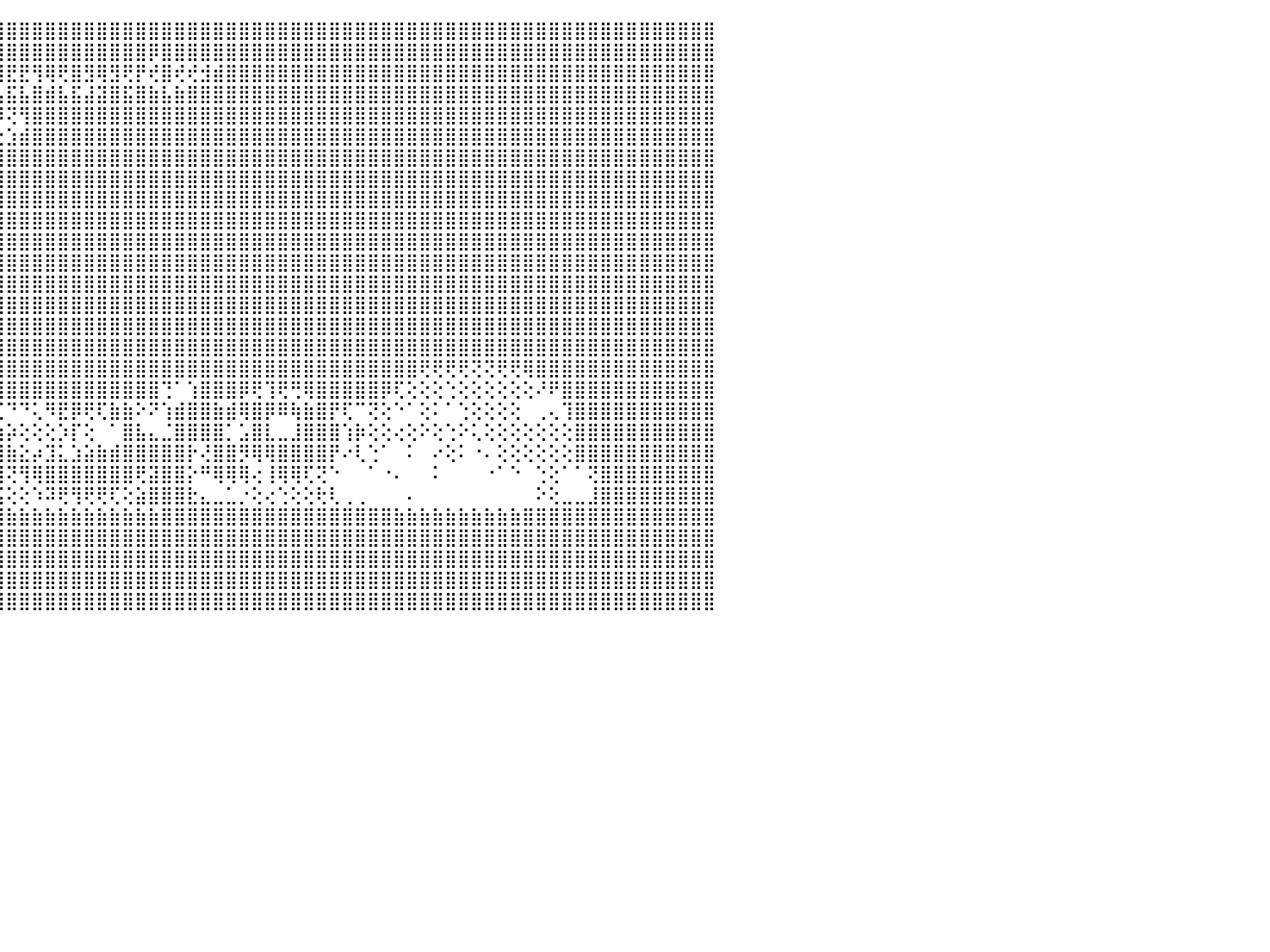

⣿⣿⣿⣿⣿⣿⣿⣿⣿⣿⣿⣿⣿⣿⣿⣿⣿⣿⣿⣿⣿⣿⣿⣿⣿⣿⣿⣿⣿⣿⣿⣿⣿⣿⣿⣿⣿⣿⣿⣿⣿⣿⣿⣿⣿⣿⣿⣿⣿⣿⣿⣿⣿⣿⣿⣿⣿⣿⣿⣿⣿⣿⣿⣿⣿⣿⣿⣿⣿⣿⣿⣿⣿⣿⣿⣿⣿⣿⣿⣿⣿⣿⣿⣿⣿⣿⣿⣿⣿⣿⣿⣿⣿⣿⣿⣿⣿⣿⣿⣿⠀
⣿⣿⣿⣿⣿⣿⣿⣿⣿⣿⣿⣿⣿⣿⣿⣿⣿⣿⣿⣿⣿⣿⣿⣿⣿⣿⣿⣿⣿⣿⣿⣿⣿⣿⣿⣿⣿⣿⣿⢿⣿⣿⣿⣿⣿⣿⣿⣿⣿⣿⣿⣿⣿⣿⣿⣿⡿⣿⣿⣿⣿⣿⣿⣿⣿⣿⣿⣿⣿⣿⣿⣿⣿⣿⣿⣿⣿⣿⣿⣿⣿⣿⣿⣿⣿⣿⣿⣿⣿⣿⣿⣿⣿⣿⣿⣿⣿⣿⣿⣿⠀
⣿⣿⣿⣿⣿⣿⣟⣿⡿⢻⣿⢿⢿⣿⡟⡿⣿⢿⢟⡿⢿⣟⣟⢿⢿⢟⡻⡟⣟⡿⣿⣿⢿⡿⣿⡿⢞⣿⡾⢻⢺⢟⡞⣟⣿⣟⣟⢻⢿⢟⣿⣻⢿⣻⢟⡟⢞⣿⢞⢞⣺⣾⣿⣿⣿⣿⣿⣿⣿⣿⣿⣿⣿⣿⣿⣿⣿⣿⣿⣿⣿⣿⣿⣿⣿⣿⣿⣿⣿⣿⣿⣿⣿⣿⣿⣿⣿⣿⣿⣿⠀
⣿⣿⣿⣿⣿⣿⣵⣿⣷⣾⣯⣮⣵⣷⣽⣵⣿⣽⣿⣯⣧⣿⣿⣿⣿⣾⣽⣷⣿⣵⣿⣽⡝⢫⣿⣷⢔⢻⢇⢝⢼⣾⣯⣾⣧⣯⣧⣿⣾⣧⣯⣼⣽⣿⣯⣿⣷⣧⣷⣿⣿⣿⣿⣿⣿⣿⣿⣿⣿⣿⣿⣿⣿⣿⣿⣿⣿⣿⣿⣿⣿⣿⣿⣿⣿⣿⣿⣿⣿⣿⣿⣿⣿⣿⣿⣿⣿⣿⣿⣿⠀
⣿⣿⣿⣿⣿⣿⣿⣿⣿⣿⣿⣿⣿⣿⣿⣿⣿⣿⣿⣿⣿⣿⣿⣿⣿⣿⣿⣿⣿⣿⣿⡻⢕⠕⢿⣿⡕⢕⣵⡇⢕⣼⢝⢙⡿⢝⢻⣿⣿⣿⣿⣿⣿⣿⣿⣿⣿⣿⣿⣿⣿⣿⣿⣿⣿⣿⣿⣿⣿⣿⣿⣿⣿⣿⣿⣿⣿⣿⣿⣿⣿⣿⣿⣿⣿⣿⣿⣿⣿⣿⣿⣿⣿⣿⣿⣿⣿⣿⣿⣿⠀
⣿⣿⣿⣿⣿⣿⣿⣿⣿⣿⣿⣿⣿⣿⣿⣿⣿⣿⣿⣿⣿⣿⣿⣿⣿⡿⢟⢻⢝⢹⡳⢕⢜⣕⢝⣿⣧⣵⣿⣧⣔⢕⢕⢜⢕⣱⣾⣿⣿⣿⣿⣿⣿⣿⣿⣿⣿⣿⣿⣿⣿⣿⣿⣿⣿⣿⣿⣿⣿⣿⣿⣿⣿⣿⣿⣿⣿⣿⣿⣿⣿⣿⣿⣿⣿⣿⣿⣿⣿⣿⣿⣿⣿⣿⣿⣿⣿⣿⣿⣿⠀
⣿⣿⣿⣿⣿⣿⣿⣿⣿⣿⣿⣿⣿⣿⣿⣿⣿⣿⣿⣿⣿⣿⣿⣿⣿⢇⢵⢕⢕⣧⣔⣱⣼⣿⣿⣿⣿⣿⣿⣿⣿⣿⣧⣵⣾⣿⣿⣿⣿⣿⣿⣿⣿⣿⣿⣿⣿⣿⣿⣿⣿⣿⣿⣿⣿⣿⣿⣿⣿⣿⣿⣿⣿⣿⣿⣿⣿⣿⣿⣿⣿⣿⣿⣿⣿⣿⣿⣿⣿⣿⣿⣿⣿⣿⣿⣿⣿⣿⣿⣿⠀
⣿⣿⣿⣿⣿⣿⣿⣿⣿⣿⣿⣿⣿⣿⣿⣿⣿⣿⣿⣿⣿⣿⣿⣿⣿⣧⣵⣕⣕⣜⣿⣿⣿⣿⣿⣿⣿⣿⣿⣿⣿⣿⣿⣿⣿⣿⣿⣿⣿⣿⣿⣿⣿⣿⣿⣿⣿⣿⣿⣿⣿⣿⣿⣿⣿⣿⣿⣿⣿⣿⣿⣿⣿⣿⣿⣿⣿⣿⣿⣿⣿⣿⣿⣿⣿⣿⣿⣿⣿⣿⣿⣿⣿⣿⣿⣿⣿⣿⣿⣿⠀
⣿⣿⣿⣿⣿⣿⣿⣿⣿⣿⣿⣿⣿⣿⣿⣿⣿⣿⣿⣿⣿⣿⣿⣿⣿⣿⣿⣿⣿⣿⣿⣿⣿⣿⣿⣿⣿⣿⣿⣿⣿⣿⣿⣿⣿⣿⣿⣿⣿⣿⣿⣿⣿⣿⣿⣿⣿⣿⣿⣿⣿⣿⣿⣿⣿⣿⣿⣿⣿⣿⣿⣿⣿⣿⣿⣿⣿⣿⣿⣿⣿⣿⣿⣿⣿⣿⣿⣿⣿⣿⣿⣿⣿⣿⣿⣿⣿⣿⣿⣿⠀
⣿⣿⣿⣿⣿⣿⣿⣿⣿⣿⣿⣿⣿⣿⣿⣿⣿⣿⣿⣿⣿⣿⣿⣿⣿⣿⣿⣿⣿⣿⣿⣿⣿⣿⣿⣿⣿⣿⣿⣿⣿⣿⣿⣿⣿⣿⣿⣿⣿⣿⣿⣿⣿⣿⣿⣿⣿⣿⣿⣿⣿⣿⣿⣿⣿⣿⣿⣿⣿⣿⣿⣿⣿⣿⣿⣿⣿⣿⣿⣿⣿⣿⣿⣿⣿⣿⣿⣿⣿⣿⣿⣿⣿⣿⣿⣿⣿⣿⣿⣿⠀
⣿⣿⣿⣿⣿⣿⣿⣿⣿⣿⣿⣿⣿⣿⣿⣿⣿⣿⣿⣿⣿⣿⣿⣿⣿⣿⣿⣿⣿⣿⣿⣿⣿⣿⣿⣿⣿⣿⣿⣿⣿⣿⣿⣿⣿⣿⣿⣿⣿⣿⣿⣿⣿⣿⣿⣿⣿⣿⣿⣿⣿⣿⣿⣿⣿⣿⣿⣿⣿⣿⣿⣿⣿⣿⣿⣿⣿⣿⣿⣿⣿⣿⣿⣿⣿⣿⣿⣿⣿⣿⣿⣿⣿⣿⣿⣿⣿⣿⣿⣿⠀
⣿⣿⣿⣿⣿⣿⣿⣿⣿⣿⣿⣿⣿⣿⣿⣿⣿⣿⣿⣿⣿⣿⣿⣿⣿⣿⣿⣿⣿⣿⣿⣿⣿⣿⣿⣿⣿⣿⣿⣿⣿⣿⣿⣿⣿⣿⣿⣿⣿⣿⣿⣿⣿⣿⣿⣿⣿⣿⣿⣿⣿⣿⣿⣿⣿⣿⣿⣿⣿⣿⣿⣿⣿⣿⣿⣿⣿⣿⣿⣿⣿⣿⣿⣿⣿⣿⣿⣿⣿⣿⣿⣿⣿⣿⣿⣿⣿⣿⣿⣿⠀
⣿⣿⣿⣿⣿⣿⣿⣿⣿⣿⣿⣿⣿⣿⣿⣿⣿⣿⣿⣿⣿⣿⣿⣿⣿⣿⣿⣿⣿⣿⣿⣿⣿⣿⣿⣿⣿⣿⣿⣿⣿⣿⣿⣿⣿⣿⣿⣿⣿⣿⣿⣿⣿⣿⣿⣿⣿⣿⣿⣿⣿⣿⣿⣿⣿⣿⣿⣿⣿⣿⣿⣿⣿⣿⣿⣿⣿⣿⣿⣿⣿⣿⣿⣿⣿⣿⣿⣿⣿⣿⣿⣿⣿⣿⣿⣿⣿⣿⣿⣿⠀
⣿⣿⣿⣿⣿⣿⣿⣿⣿⣿⣿⣿⣿⣿⣿⣿⣿⣿⣿⣿⣿⣿⣿⣿⣿⣿⣿⣿⣿⣿⣿⣿⣿⣿⣿⣿⣿⣿⣿⣿⣿⣿⣿⣿⣿⣿⣿⣿⣿⣿⣿⣿⣿⣿⣿⣿⣿⣿⣿⣿⣿⣿⣿⣿⣿⣿⣿⣿⣿⣿⣿⣿⣿⣿⣿⣿⣿⣿⣿⣿⣿⣿⣿⣿⣿⣿⣿⣿⣿⣿⣿⣿⣿⣿⣿⣿⣿⣿⣿⣿⠀
⣿⣿⣿⣿⣿⣿⣿⣿⣿⣿⣿⣿⣿⣿⣿⣿⣿⣿⣿⣿⣿⣿⣿⣿⣿⣿⣿⣿⣿⣿⣿⣿⣿⣿⣿⣿⣿⣿⣿⣿⣿⣿⣿⣿⣿⣿⣿⣿⣿⣿⣿⣿⣿⣿⣿⣿⣿⣿⣿⣿⣿⣿⣿⣿⣿⣿⣿⣿⣿⣿⣿⣿⣿⣿⣿⣿⣿⣿⣿⣿⣿⣿⣿⣿⣿⣿⣿⣿⣿⣿⣿⣿⣿⣿⣿⣿⣿⣿⣿⣿⠀
⣿⣿⣿⣿⣿⣿⣿⣿⣿⣿⣿⣿⣿⣿⣿⣿⣿⣿⣿⣿⣿⣿⣿⣿⣿⣿⣿⣿⣿⣿⣿⣿⣿⣿⣿⣿⣿⣿⣿⣿⣿⣿⣿⣿⣿⣿⣿⣿⣿⣿⣿⣿⣿⣿⣿⣿⣿⣿⣿⣿⣿⣿⣿⣿⣿⣿⣿⣿⣿⣿⣿⣿⣿⣿⣿⣿⣿⣿⣿⣿⣿⣿⣿⣿⣿⣿⣿⣿⣿⣿⣿⣿⣿⣿⣿⣿⣿⣿⣿⣿⠀
⣿⣿⣿⣿⣿⣿⣿⣿⣿⣿⣿⣿⣿⣿⣿⣿⣿⣿⣿⣿⣿⣿⣿⣿⣿⣿⣿⣿⣿⣿⡿⢟⢟⢏⢝⢝⢟⢟⢿⣿⣿⣿⣿⣿⣿⣿⣿⣿⣿⣿⣿⣿⣿⣿⣿⣿⣿⣿⣿⣿⣿⣿⣿⣿⣿⣿⣿⣿⣿⣿⣿⣿⣿⣿⣿⣿⣿⢟⢟⢟⢟⢝⢝⢟⢟⢿⣿⣿⣿⣿⣿⣿⣿⣿⣿⣿⣿⣿⣿⣿⠀
⣿⣿⣿⣿⣿⣿⣿⣿⣿⣿⣿⢟⠙⠙⠛⣻⣿⣿⣿⣿⣿⣿⣿⣝⠉⢹⣿⣿⢿⢫⣵⣷⣵⣿⣿⣿⣿⣿⣿⡜⣿⣿⣿⣿⣿⣿⣿⣿⣿⣿⣿⣿⣿⣿⣿⣿⣿⢙⠁⢱⣿⣿⣿⡿⢟⢹⢟⢛⢿⣿⣿⣿⣿⣿⡿⢏⢕⢕⢕⢑⢕⢕⢕⢕⢕⢕⠜⠟⣿⣿⣿⣿⣿⣿⣿⣿⣿⣿⣿⣿⠀
⣿⣿⣿⣿⣿⣿⣿⣿⣿⣿⣿⣧⣤⣄⣵⣿⣿⣿⡯⠉⢹⣿⢉⢹⣷⣿⣿⣇⢕⠁⠁⢕⢟⢝⠝⢝⢝⢝⠝⠝⢕⢹⣿⣿⢏⠙⠙⢅⠻⣟⡿⢟⢏⣷⣷⠕⠝⢱⣾⣿⣿⣷⣾⢿⣿⡿⠿⢷⣷⣿⡟⢏⠉⢝⢕⠑⠁⢕⠅⠁⢑⢕⢕⢕⢕⠀⢀⢄⢹⣿⣿⣿⣿⣿⣿⣿⣿⣿⣿⣿⠀
⣿⣿⣿⣿⣿⣿⣿⣿⣿⣿⣿⣿⣿⣿⣿⣿⣿⣿⣷⣶⣿⣿⣷⣾⣿⣿⣿⡟⠑⠀⠀⠕⠑⠀⠂⠀⠑⠀⠁⠀⠑⢜⢻⣿⣷⡵⢕⢕⢕⡱⡏⢕⠀⠁⣿⣧⣄⣈⣿⣿⣿⣿⡁⣡⣿⣇⣀⣸⣿⣿⣿⢱⡷⢕⢕⢔⢕⠕⢕⢑⠕⢅⢕⢕⢕⢕⢕⢕⢕⣿⣿⣿⣿⣿⣿⣿⣿⣿⣿⣿⠀
⣿⣿⣿⣿⣿⣿⣿⣿⣿⣿⣿⣿⣿⣿⣿⣿⣿⣿⣿⣿⡝⢟⢛⢿⣿⢯⣿⡷⠀⠀⠀⠀⠀⠀⠀⠀⠀⠀⠀⢠⣴⢕⢜⣿⣿⣷⣕⡴⣹⣅⣱⣵⣷⣾⣿⣿⣿⣿⣿⡗⢜⣿⣿⡻⢿⢿⣿⣿⣿⣿⡟⠔⢇⢑⠁⠀⠅⠀⠔⢕⠅⠐⠄⢕⢕⢕⢕⢕⢕⣿⣿⣿⣿⣿⣿⣿⣿⣿⣿⣿⠀
⣿⣿⣿⣿⣿⣿⣿⣿⣿⡇⢜⣿⣻⢝⢟⢻⢻⢟⢟⢏⢕⢜⢝⢝⢎⢕⣿⢕⢕⢔⠀⠀⠀⠀⠀⠀⠀⠀⠀⠜⢎⢕⢕⣝⣿⢝⢻⢿⣿⣿⣿⣿⣿⣿⣿⢟⣽⣿⣿⡕⠛⢿⢿⢿⢔⢸⢿⢿⢏⢝⠑⠀⠀⠁⠐⠄⠀⠀⠅⠀⠀⠀⠐⠁⠑⠀⢑⢕⠁⠁⢝⣿⣿⣿⣿⣿⣿⣿⣿⣿⠀
⣿⣿⣿⣿⣿⣿⣿⣿⣿⣇⣕⣼⣝⢕⢕⢕⢅⠄⠅⢕⢕⢳⢄⢀⠕⣜⣟⣇⣕⡑⢀⢐⢂⢒⢐⢀⢐⢂⢀⢀⢀⢼⣿⣿⣮⢕⢕⠱⠽⢟⢻⢟⢟⢏⢕⣵⣿⣿⣿⣗⣄⣀⣁⡐⢕⢔⢑⢕⢕⢗⢇⢀⢀⠀⠀⠀⠄⠀⠀⠀⠀⠀⠀⠀⠀⠀⠕⢕⣀⣀⣸⣿⣿⣿⣿⣿⣿⣿⣿⣿⠀
⣿⣿⣿⣿⣿⣿⣿⣿⣿⣿⣿⣿⣿⣿⣿⣿⣿⣿⣿⣿⣿⣿⣿⣿⣿⣿⣿⣿⣿⣿⣿⣿⣿⣿⣿⣿⣿⣿⣿⣿⣿⣿⣿⣿⣿⣷⣷⣷⣷⣷⣷⣷⣷⣷⣷⣷⣷⣿⣿⣿⣿⣿⣿⣿⣿⣿⣿⣿⣿⣿⣿⣿⣿⣿⣿⣷⣷⣷⣷⣷⣷⣷⣷⣷⣷⣿⣿⣿⣿⣿⣿⣿⣿⣿⣿⣿⣿⣿⣿⣿⠀
⣿⣿⣿⣿⣿⣿⣿⣿⣿⣿⣿⣿⣿⣿⣿⣿⣿⣿⣿⣿⣿⣿⣿⣿⣿⣿⣿⣿⣿⣿⣿⣿⣿⣿⣿⣿⣿⣿⣿⣿⣿⣿⣿⣿⣿⣿⣿⣿⣿⣿⣿⣿⣿⣿⣿⣿⣿⣿⣿⣿⣿⣿⣿⣿⣿⣿⣿⣿⣿⣿⣿⣿⣿⣿⣿⣿⣿⣿⣿⣿⣿⣿⣿⣿⣿⣿⣿⣿⣿⣿⣿⣿⣿⣿⣿⣿⣿⣿⣿⣿⠀
⣿⣿⣿⣿⣿⣿⣿⣿⣿⣿⣿⣿⣿⣿⣿⣿⣿⣿⣿⣿⣿⣿⣿⣿⣿⣿⣿⣿⣿⣿⣿⣿⣿⣿⣿⣿⣿⣿⣿⣿⣿⣿⣿⣿⣿⣿⣿⣿⣿⣿⣿⣿⣿⣿⣿⣿⣿⣿⣿⣿⣿⣿⣿⣿⣿⣿⣿⣿⣿⣿⣿⣿⣿⣿⣿⣿⣿⣿⣿⣿⣿⣿⣿⣿⣿⣿⣿⣿⣿⣿⣿⣿⣿⣿⣿⣿⣿⣿⣿⣿⠀
⣿⣿⣿⣿⣿⣿⣿⣿⣿⣿⣿⣿⣿⣿⣿⣿⣿⣿⣿⣿⣿⣿⣿⣿⣿⣿⣿⣿⣿⣿⣿⣿⣿⣿⣿⣿⣿⣿⣿⣿⣿⣿⣿⣿⣿⣿⣿⣿⣿⣿⣿⣿⣿⣿⣿⣿⣿⣿⣿⣿⣿⣿⣿⣿⣿⣿⣿⣿⣿⣿⣿⣿⣿⣿⣿⣿⣿⣿⣿⣿⣿⣿⣿⣿⣿⣿⣿⣿⣿⣿⣿⣿⣿⣿⣿⣿⣿⣿⣿⣿⠀
⢻⢿⢿⢿⢿⢿⢿⢿⢿⢿⠿⠿⠿⣿⣿⣿⣿⣿⣿⣿⣿⣿⣿⣿⣿⣿⣿⣿⣿⣿⣿⣿⣿⣿⣿⣿⣿⣿⣿⣿⣿⣿⣿⣿⣿⣿⣿⣿⣿⣿⣿⣿⣿⣿⣿⣿⣿⣿⣿⣿⣿⣿⣿⣿⣿⣿⣿⣿⣿⣿⣿⣿⣿⣿⣿⣿⣿⣿⣿⣿⣿⣿⣿⣿⣿⣿⣿⣿⣿⣿⣿⣿⣿⣿⣿⣿⣿⣿⣿⣿⠀
⠀⠀⠀⠀⠀⠀⠀⠀⠀⠀⠀⠀⠀⠀⠀⠀⠀⠀⠀⠀⠀⠀⠀⠀⠀⠀⠀⠀⠀⠀⠀⠀⠀⠀⠀⠀⠀⠀⠀⠀⠀⠀⠀⠀⠀⠀⠀⠀⠀⠀⠀⠀⠀⠀⠀⠀⠀⠀⠀⠀⠀⠀⠀⠀⠀⠀⠀⠀⠀⠀⠀⠀⠀⠀⠀⠀⠀⠀⠀⠀⠀⠀⠀⠀⠀⠀⠀⠀⠀⠀⠀⠀⠀⠀⠀⠀⠀⠀⠀⠀⠀